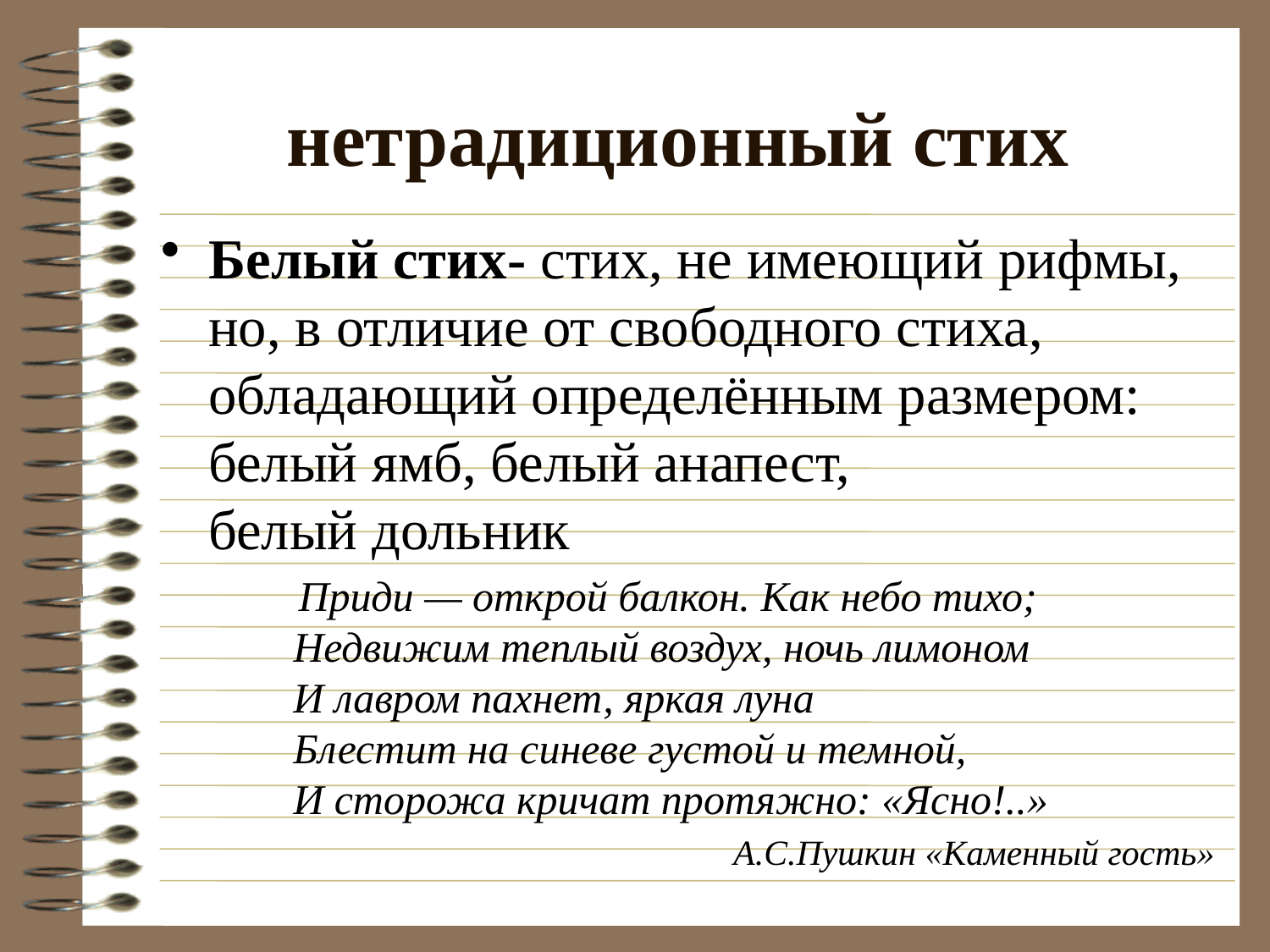

# нетрадиционный стих
Белый стих- стих, не имеющий рифмы, но, в отличие от свободного стиха, обладающий определённым размером: белый ямб, белый анапест, белый дольник
             Приди — открой балкон. Как небо тихо;
        Недвижим теплый воздух, ночь лимоном
        И лавром пахнет, яркая луна
        Блестит на синеве густой и темной,
        И сторожа кричат протяжно: «Ясно!..»
А.С.Пушкин «Каменный гость»